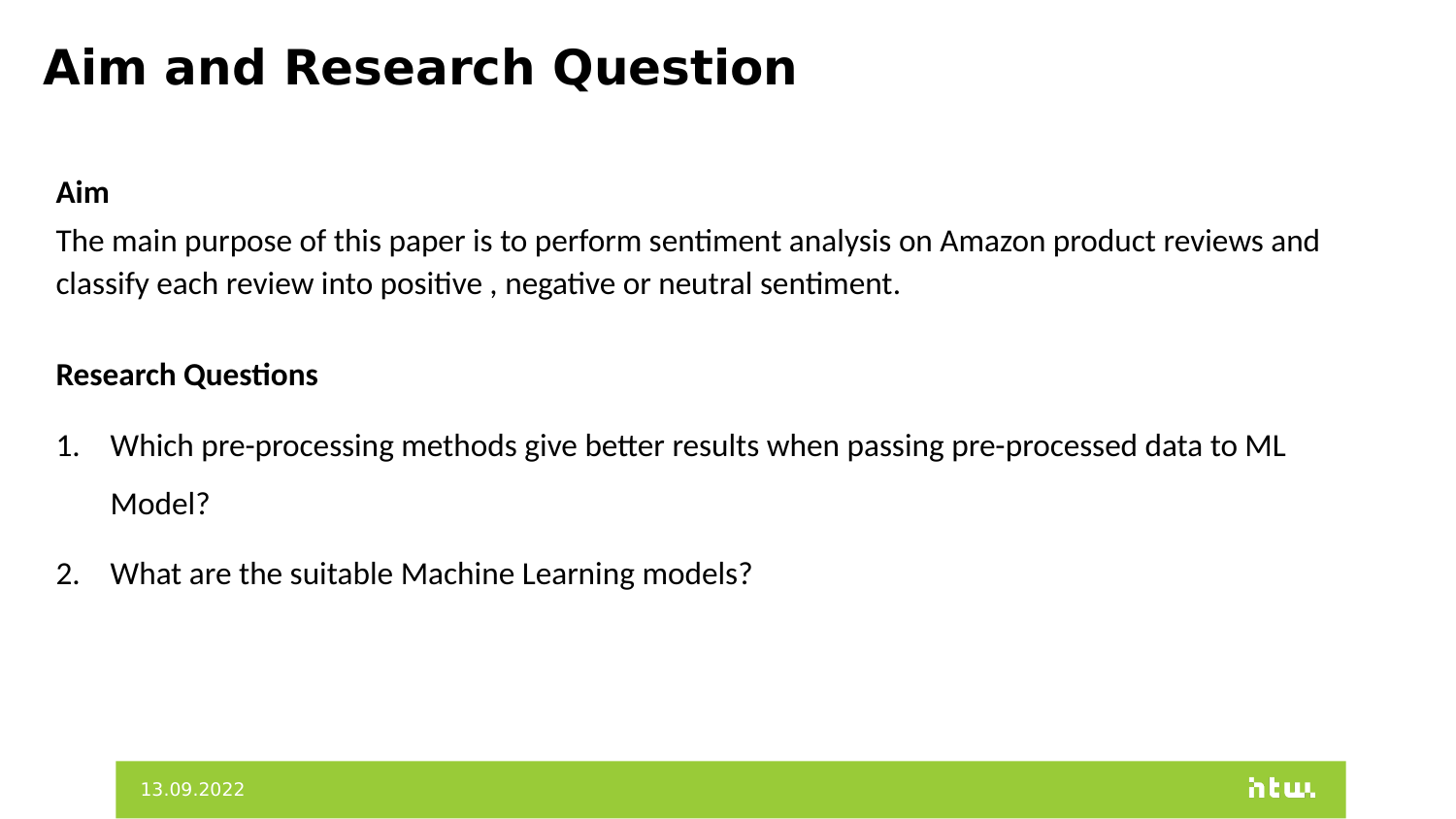

# Aim and Research Question
Aim
The main purpose of this paper is to perform sentiment analysis on Amazon product reviews and classify each review into positive , negative or neutral sentiment.
Research Questions
Which pre-processing methods give better results when passing pre-processed data to ML Model?
What are the suitable Machine Learning models?

13.09.2022